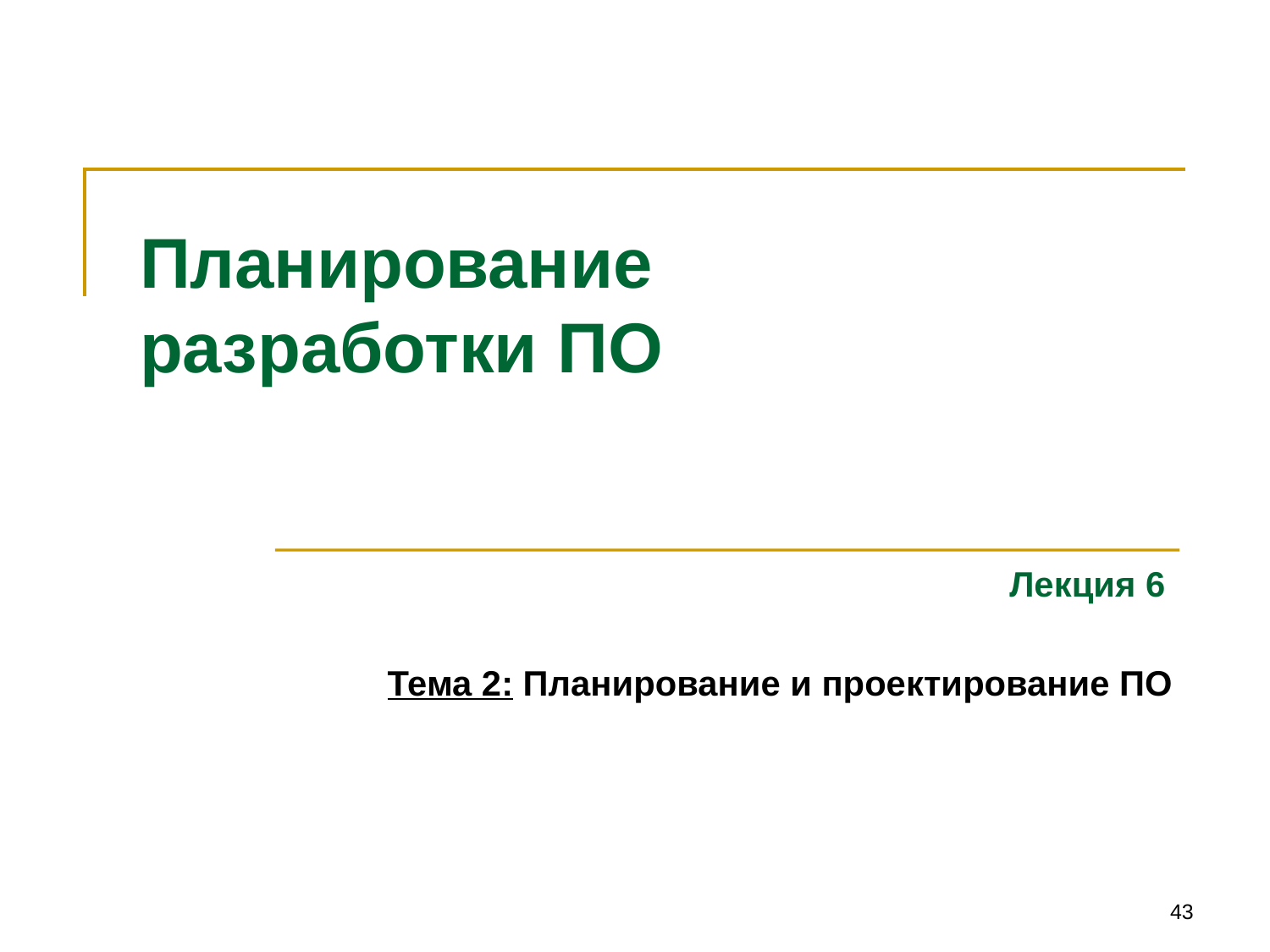

# Планирование разработки ПО
Лекция 6
Тема 2: Планирование и проектирование ПО
43